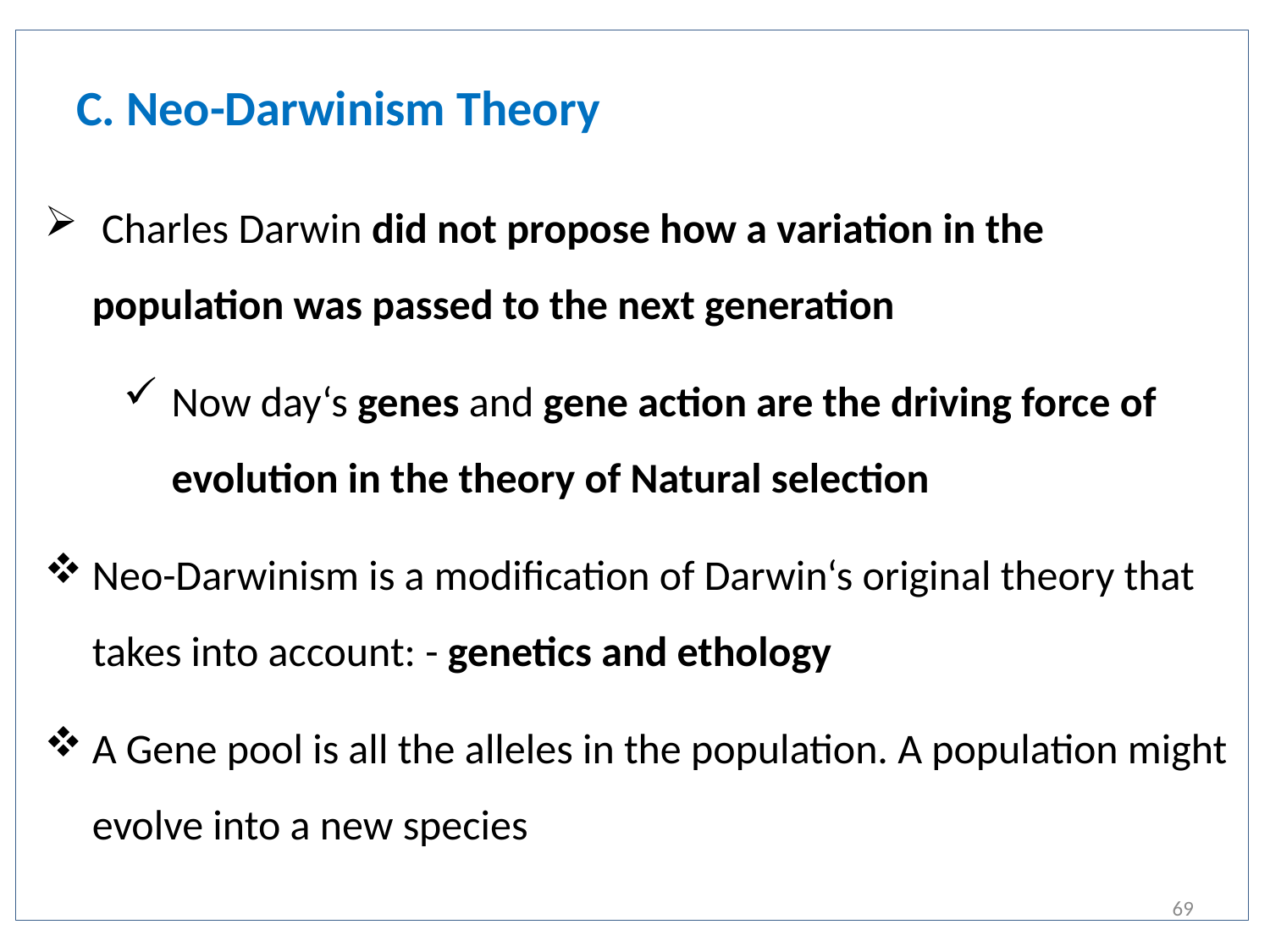

# C. Neo-Darwinism Theory
 Charles Darwin did not propose how a variation in the population was passed to the next generation
Now day‘s genes and gene action are the driving force of evolution in the theory of Natural selection
Neo-Darwinism is a modification of Darwin‘s original theory that takes into account: - genetics and ethology
A Gene pool is all the alleles in the population. A population might evolve into a new species
69